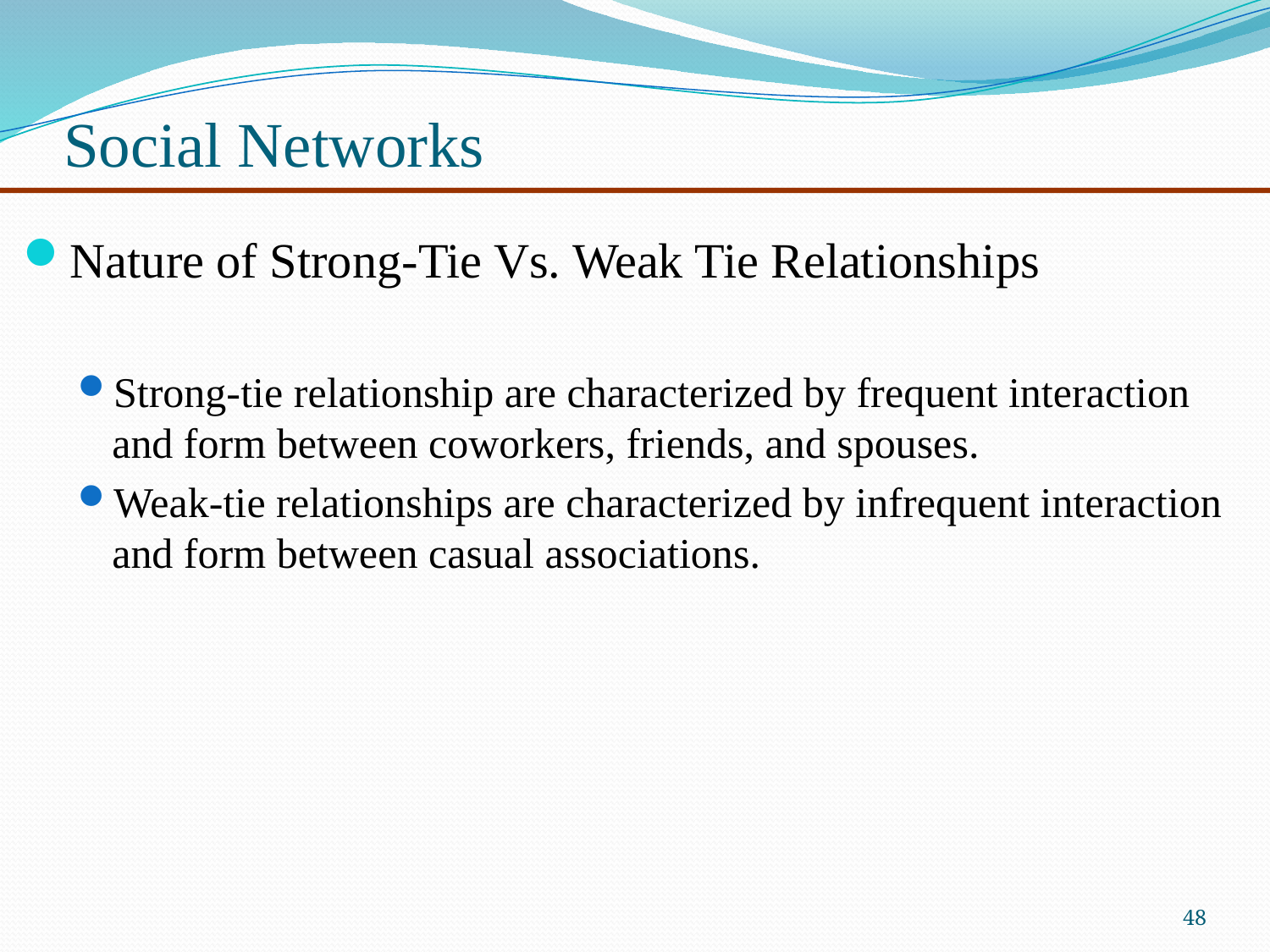

# Social Networks

Nature of Strong-Tie Vs. Weak Tie Relationships

Strong-tie relationship are characterized by frequent interaction and form between coworkers, friends, and spouses.
Weak-tie relationships are characterized by infrequent interaction and form between casual associations.

48